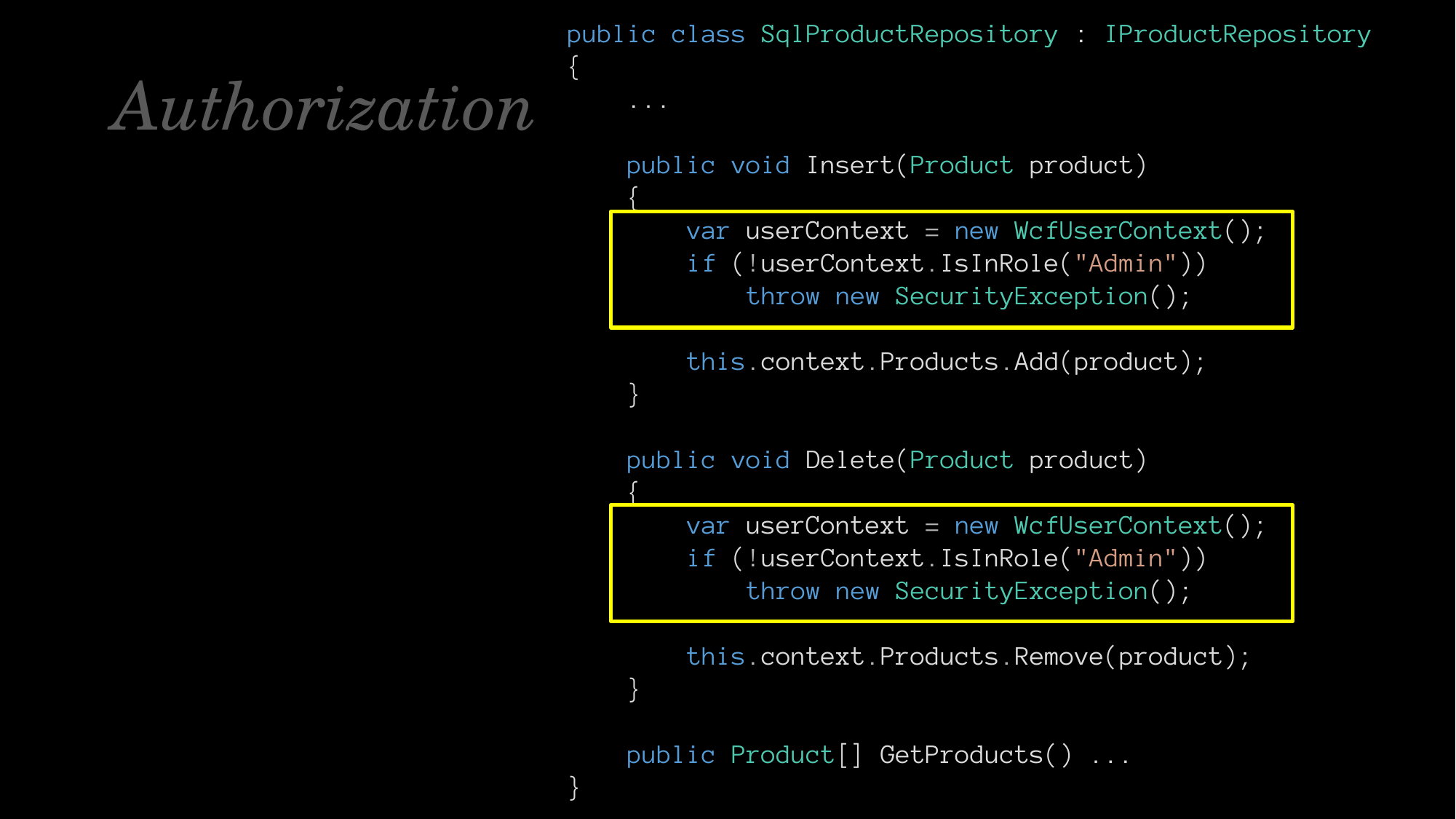

public class SqlProductRepository : IProductRepository
{
    ...

    public void Insert(Product product)
    {
        var userContext = new WcfUserContext();
        if (!userContext.IsInRole("Admin"))
            throw new SecurityException();

        this.context.Products.Add(product);
    }

    public void Delete(Product product)
    {
        var userContext = new WcfUserContext();
        if (!userContext.IsInRole("Admin"))
            throw new SecurityException();

        this.context.Products.Remove(product);
    }

    public Product[] GetProducts() ...
}
# Authorization